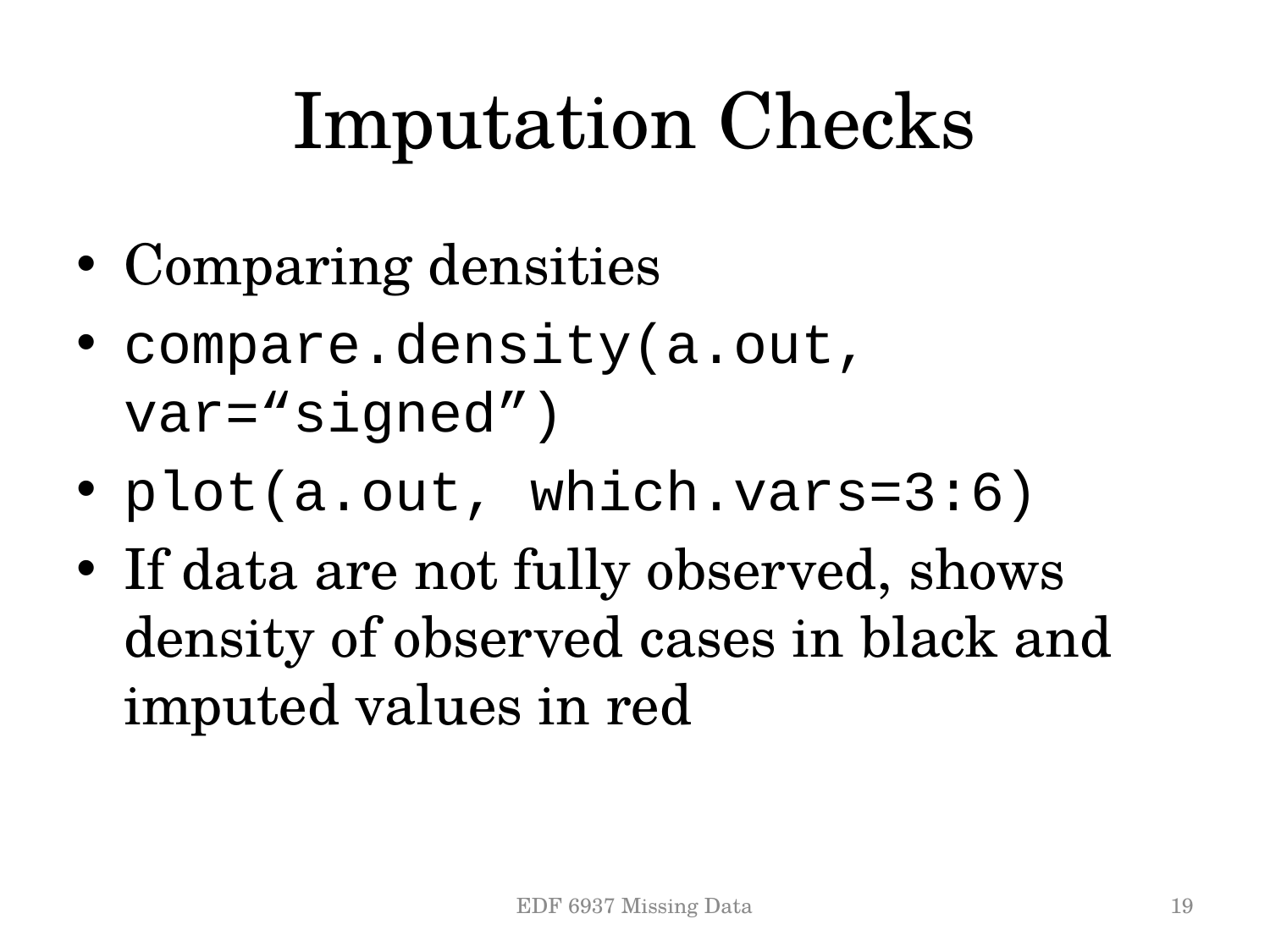

# Imputation Checks
Comparing densities
compare.density(a.out, var=“signed”)
plot(a.out, which.vars=3:6)
If data are not fully observed, shows density of observed cases in black and imputed values in red
EDF 6937 Missing Data
19